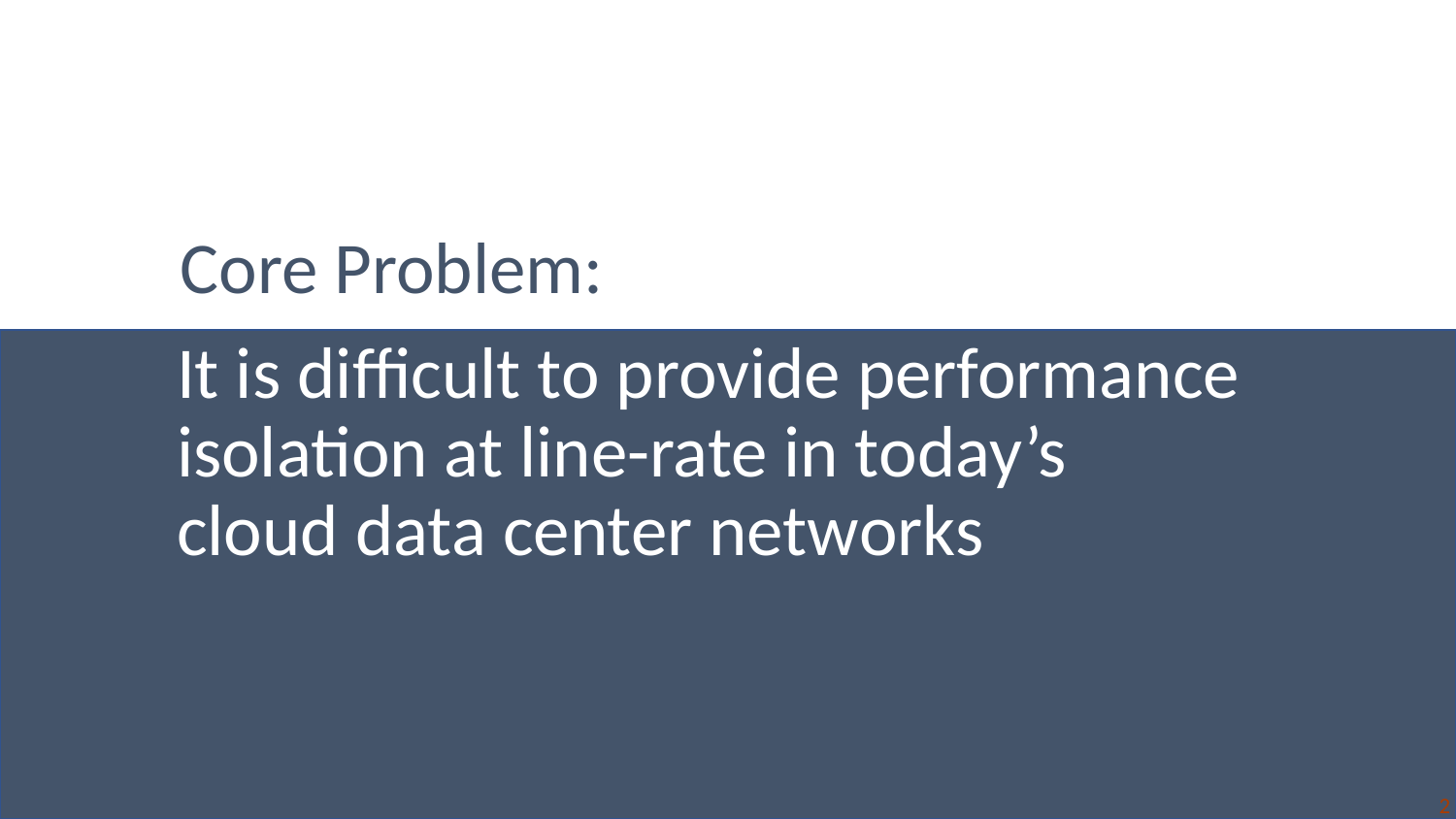

# Core Problem:

It is difficult to provide performance isolation at line-rate in today’s cloud data center networks
2